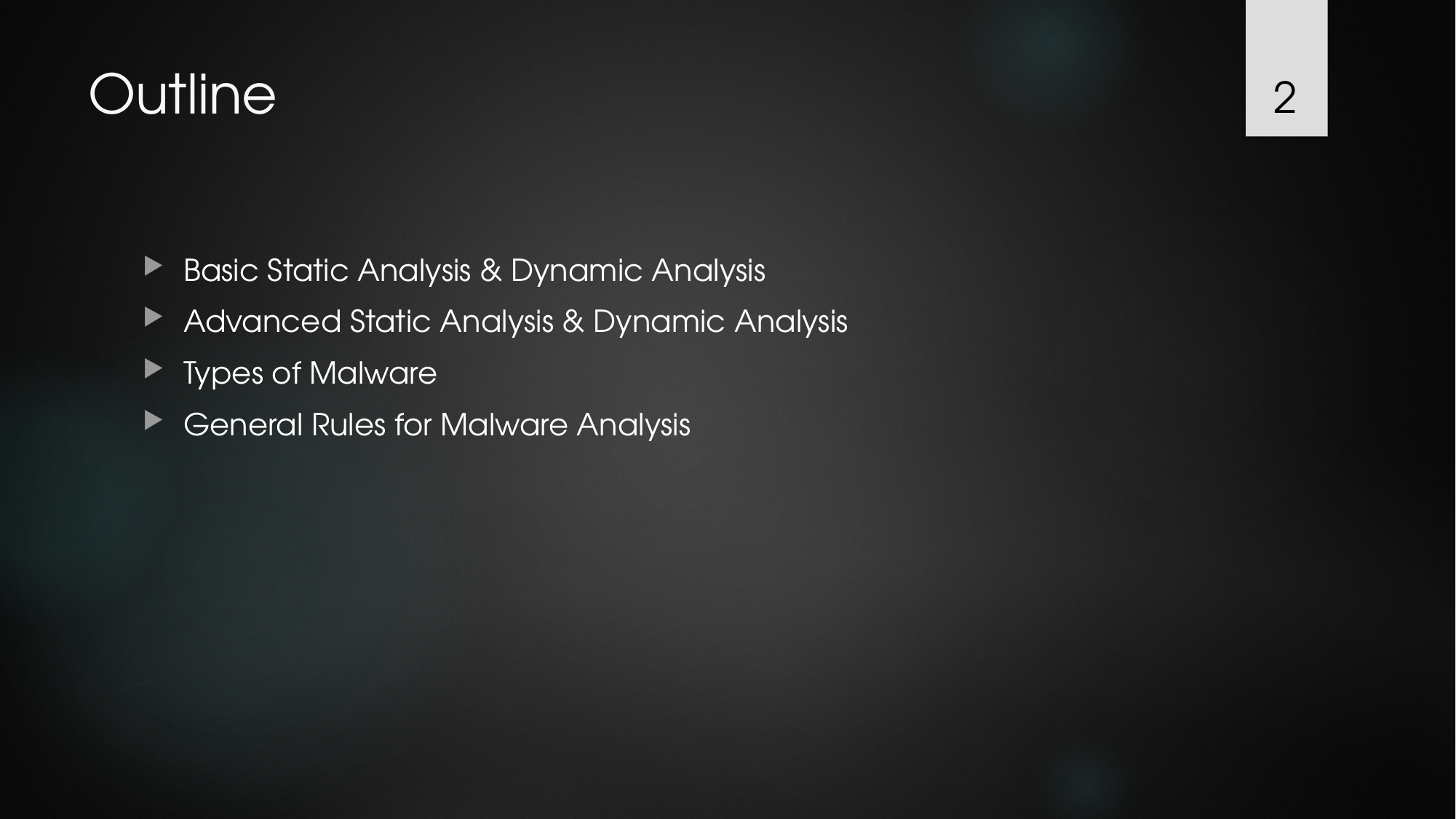

2
# Outline
Basic Static Analysis & Dynamic Analysis
Advanced Static Analysis & Dynamic Analysis
Types of Malware
General Rules for Malware Analysis